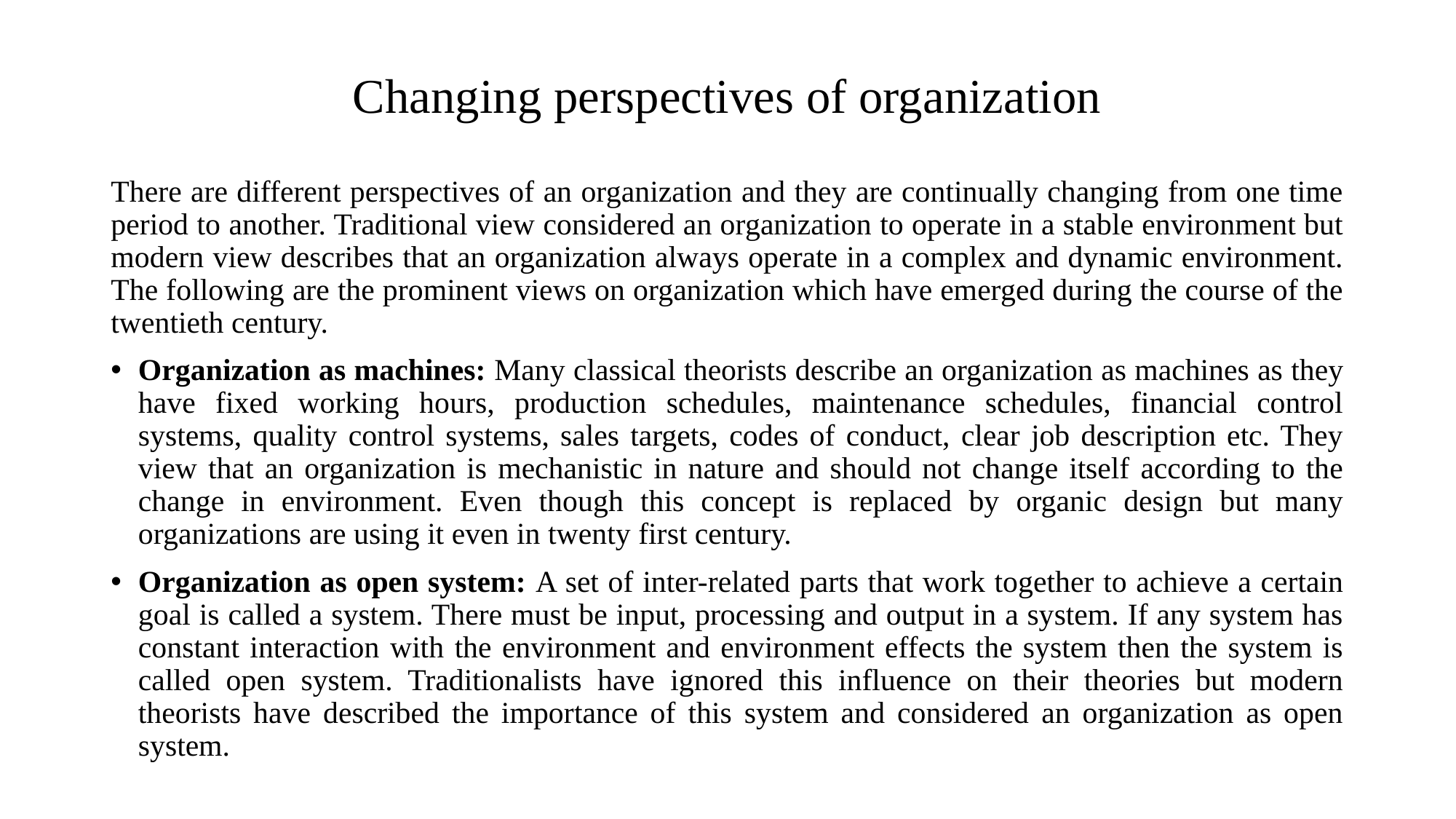

# Changing perspectives of organization
There are different perspectives of an organization and they are continually changing from one time period to another. Traditional view considered an organization to operate in a stable environment but modern view describes that an organization always operate in a complex and dynamic environment. The following are the prominent views on organization which have emerged during the course of the twentieth century.
Organization as machines: Many classical theorists describe an organization as machines as they have fixed working hours, production schedules, maintenance schedules, financial control systems, quality control systems, sales targets, codes of conduct, clear job description etc. They view that an organization is mechanistic in nature and should not change itself according to the change in environment. Even though this concept is replaced by organic design but many organizations are using it even in twenty first century.
Organization as open system: A set of inter-related parts that work together to achieve a certain goal is called a system. There must be input, processing and output in a system. If any system has constant interaction with the environment and environment effects the system then the system is called open system. Traditionalists have ignored this influence on their theories but modern theorists have described the importance of this system and considered an organization as open system.